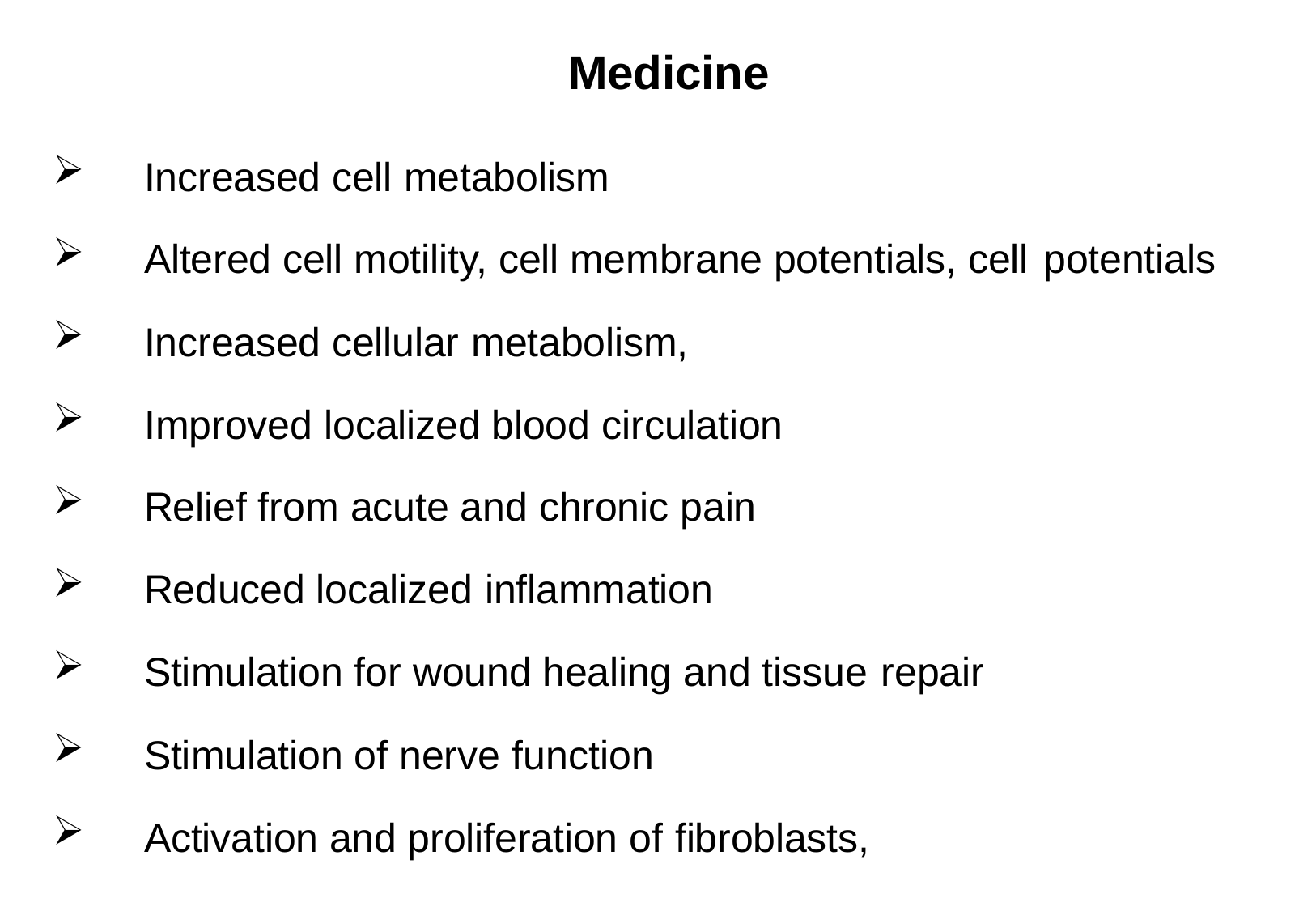

# Medicine
Increased cell metabolism
Altered cell motility, cell membrane potentials, cell potentials
Increased cellular metabolism,
Improved localized blood circulation
Relief from acute and chronic pain
Reduced localized inflammation
Stimulation for wound healing and tissue repair
Stimulation of nerve function
Activation and proliferation of fibroblasts,